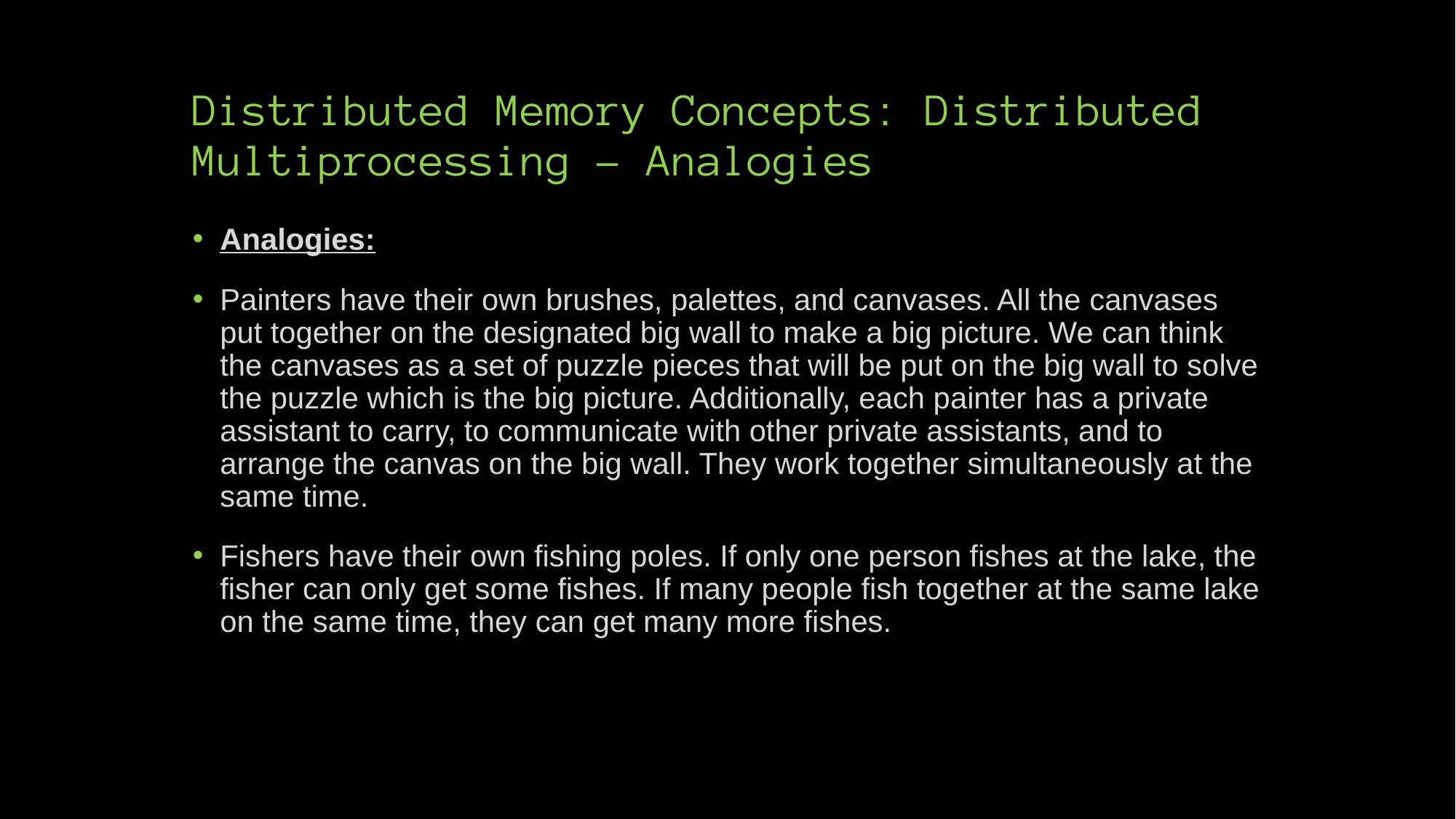

# Distributed Memory Concepts: Distributed Multiprocessing - Analogies
Analogies:
Painters have their own brushes, palettes, and canvases. All the canvases put together on the designated big wall to make a big picture. We can think the canvases as a set of puzzle pieces that will be put on the big wall to solve the puzzle which is the big picture. Additionally, each painter has a private assistant to carry, to communicate with other private assistants, and to arrange the canvas on the big wall. They work together simultaneously at the same time.
Fishers have their own fishing poles. If only one person fishes at the lake, the fisher can only get some fishes. If many people fish together at the same lake on the same time, they can get many more fishes.